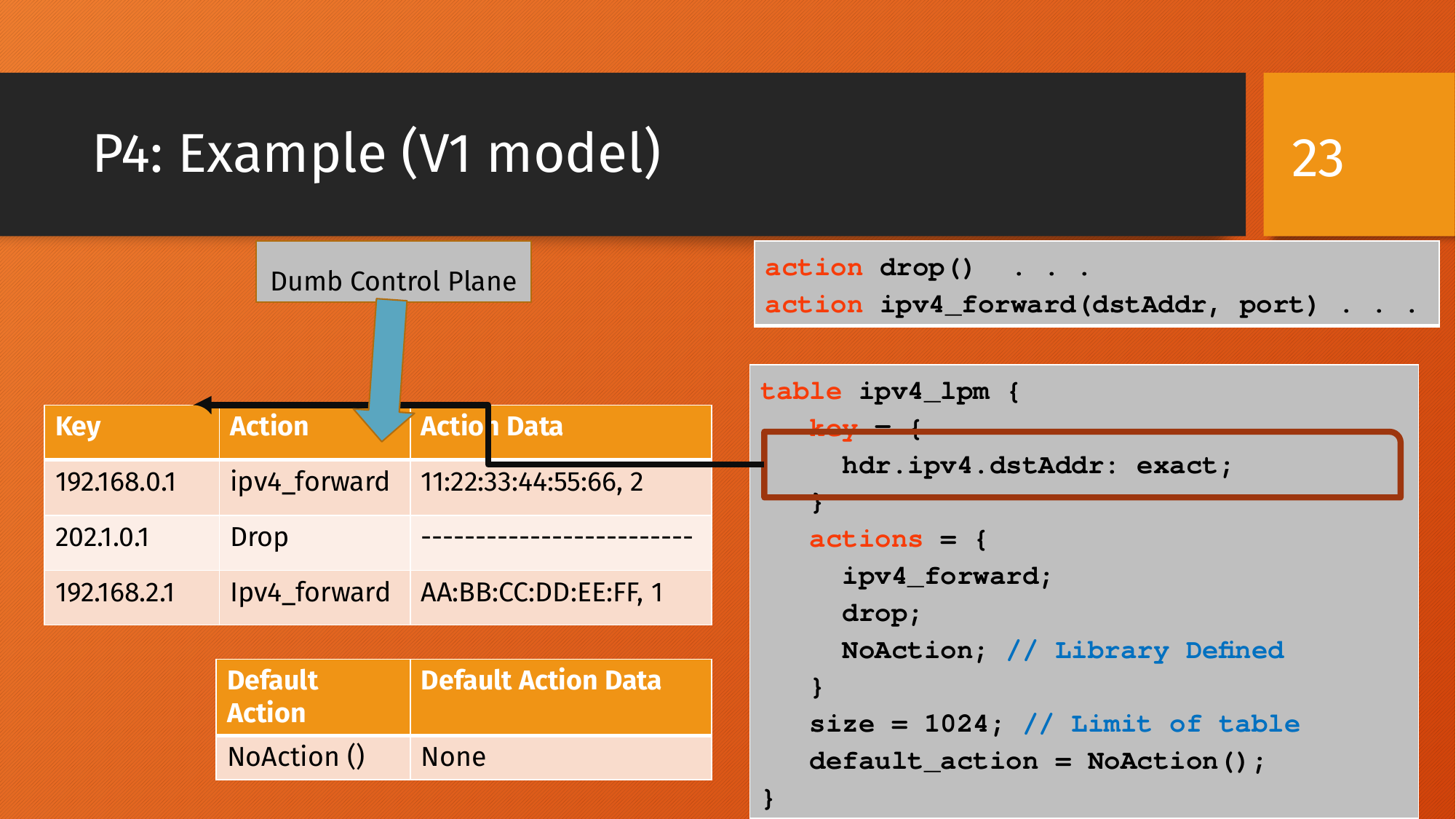

23
# P4: Example (V1 model)
Dumb Control Plane
| action drop() . . . action ipv4\_forward(dstAddr, port) . . . |
| --- |

| table ipv4\_lpm { key = { hdr.ipv4.dstAddr: exact; } actions = { ipv4\_forward; drop; NoAction; // Library Defined } size = 1024; // Limit of table default\_action = NoAction(); } |
| --- |
| Key | Action | Action Data |
| --- | --- | --- |
| 192.168.0.1 | ipv4\_forward | 11:22:33:44:55:66, 2 |
| 202.1.0.1 | Drop | ------------------------- |
| 192.168.2.1 | Ipv4\_forward | AA:BB:CC:DD:EE:FF, 1 |

| Default Action | Default Action Data |
| --- | --- |
| NoAction () | None |